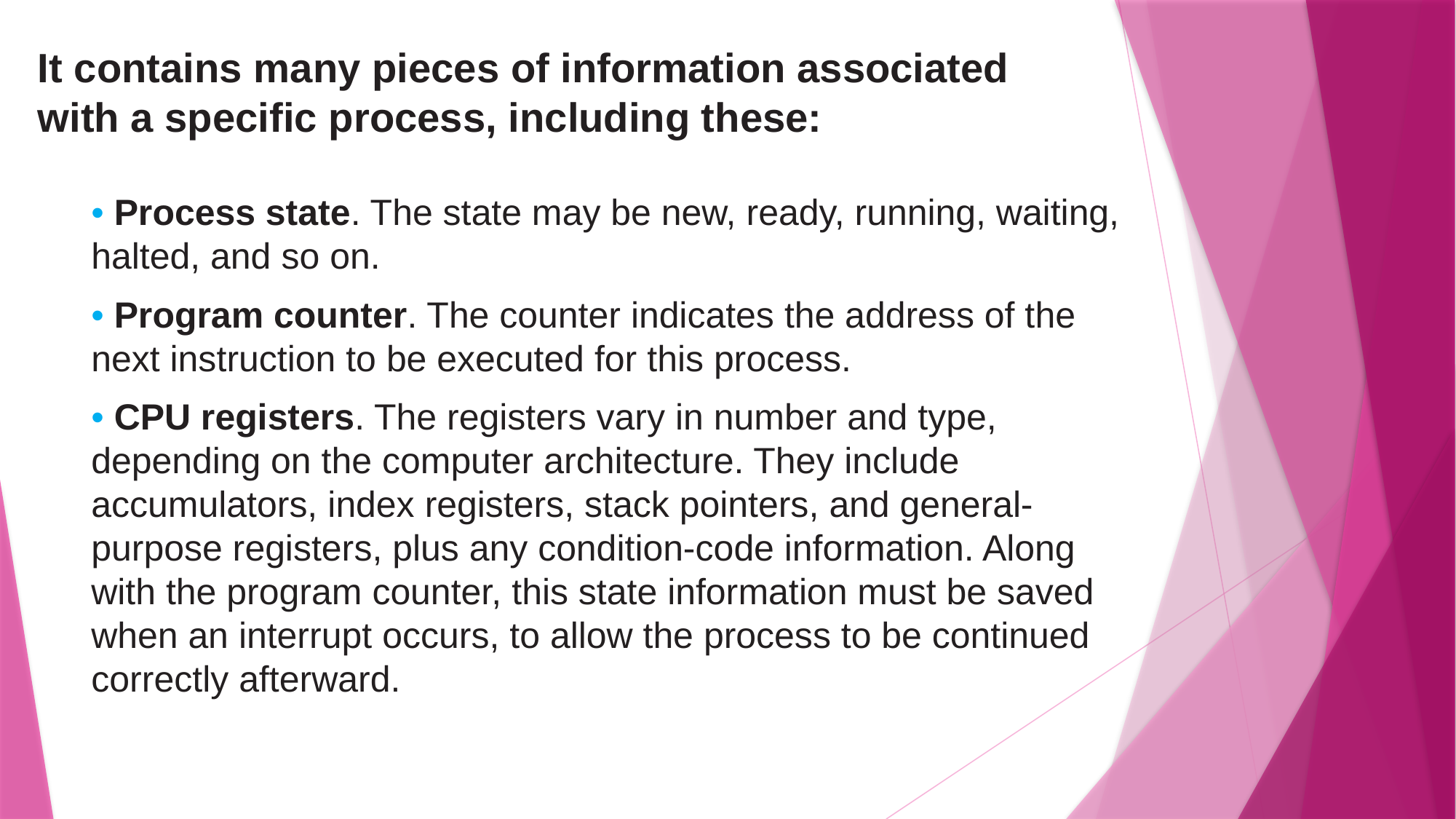

# It contains many pieces of information associated with a specific process, including these:
• Process state. The state may be new, ready, running, waiting, halted, and so on.
• Program counter. The counter indicates the address of the next instruction to be executed for this process.
• CPU registers. The registers vary in number and type, depending on the computer architecture. They include accumulators, index registers, stack pointers, and general-purpose registers, plus any condition-code information. Along with the program counter, this state information must be saved when an interrupt occurs, to allow the process to be continued correctly afterward.